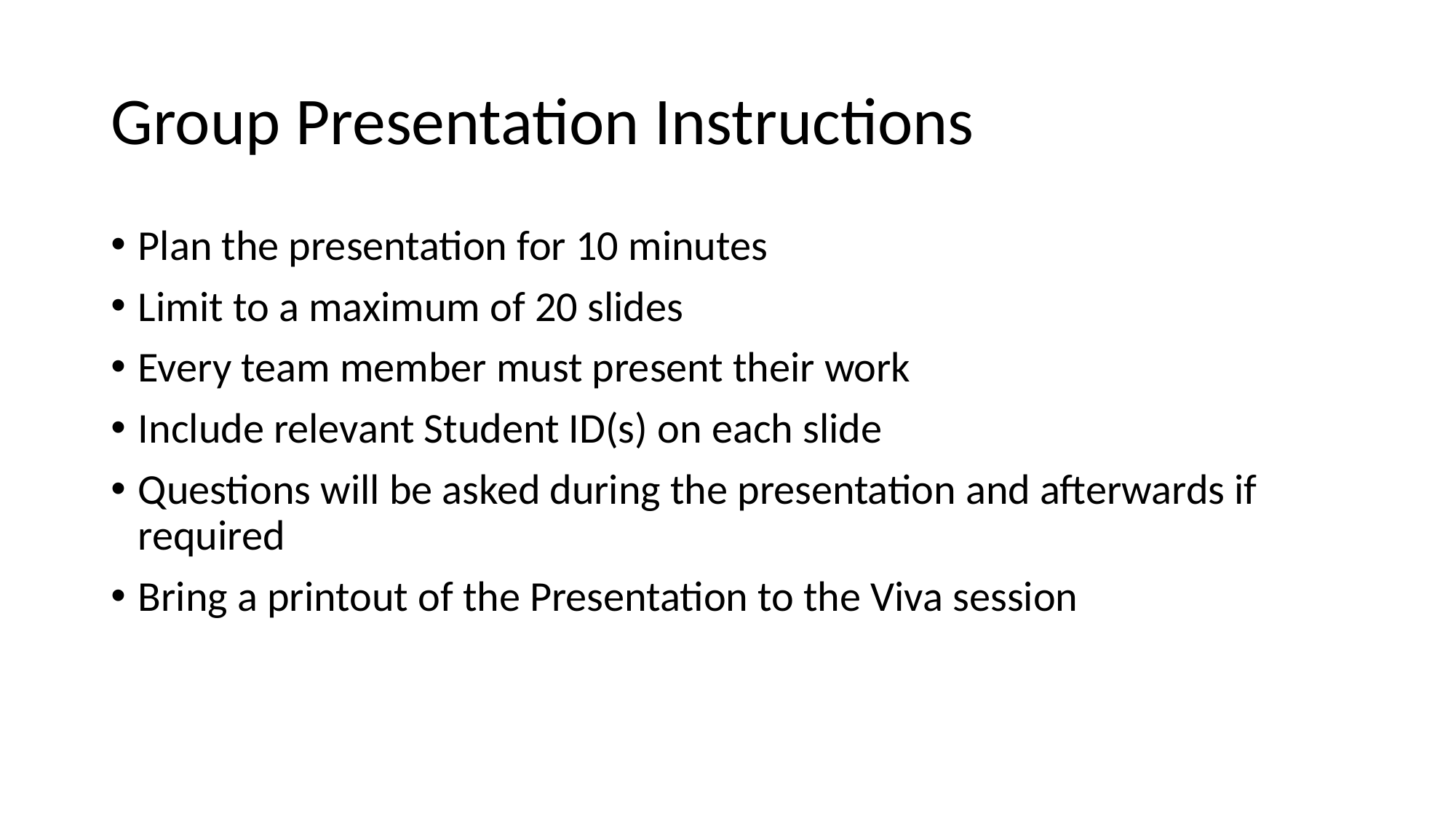

# Group Presentation Instructions
Plan the presentation for 10 minutes
Limit to a maximum of 20 slides
Every team member must present their work
Include relevant Student ID(s) on each slide
Questions will be asked during the presentation and afterwards if required
Bring a printout of the Presentation to the Viva session